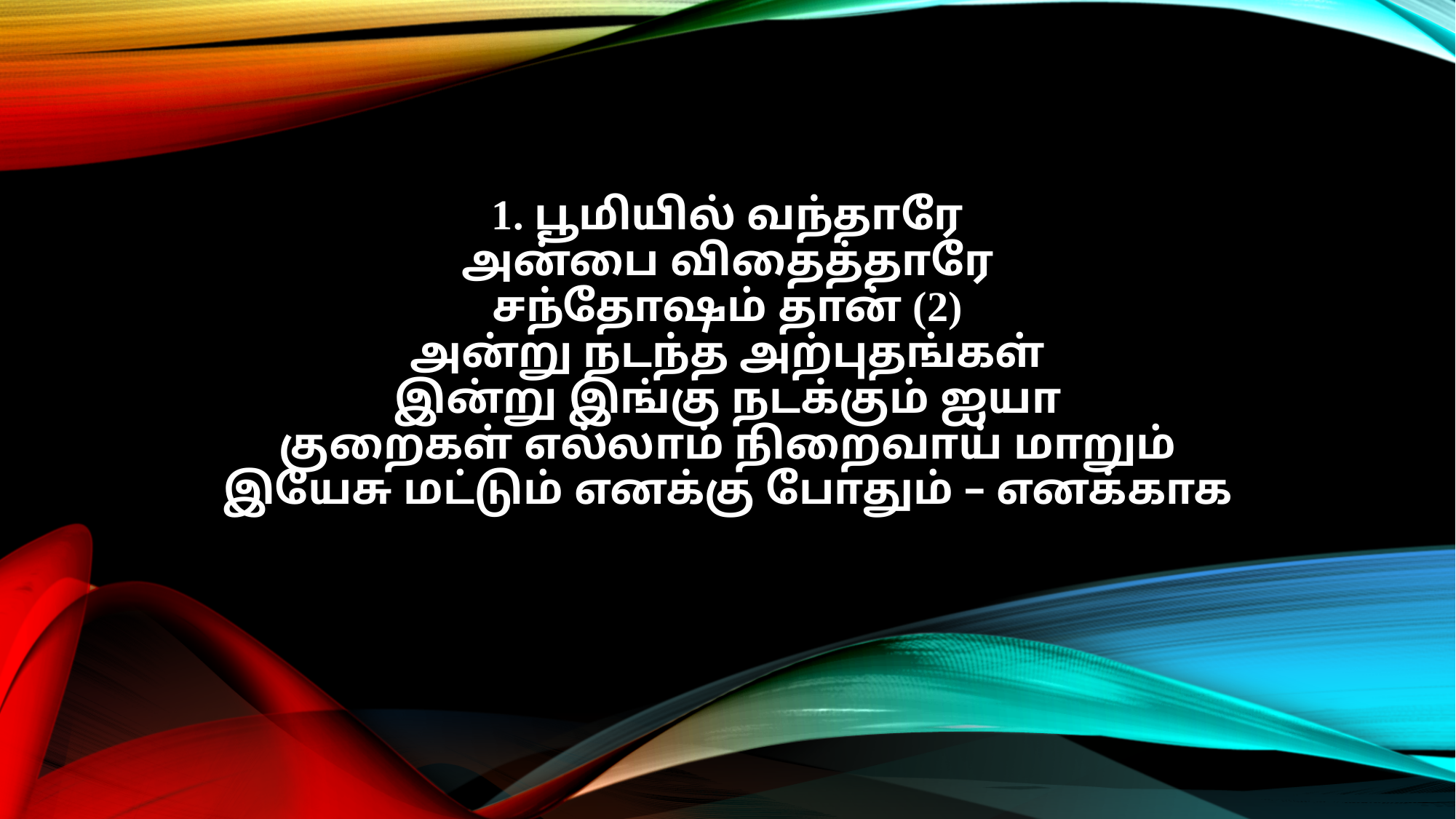

1. பூமியில் வந்தாரே
அன்பை விதைத்தாரே
சந்தோஷம் தான் (2)
அன்று நடந்த அற்புதங்கள்
இன்று இங்கு நடக்கும் ஐயா
குறைகள் எல்லாம் நிறைவாய் மாறும்
இயேசு மட்டும் எனக்கு போதும் – எனக்காக